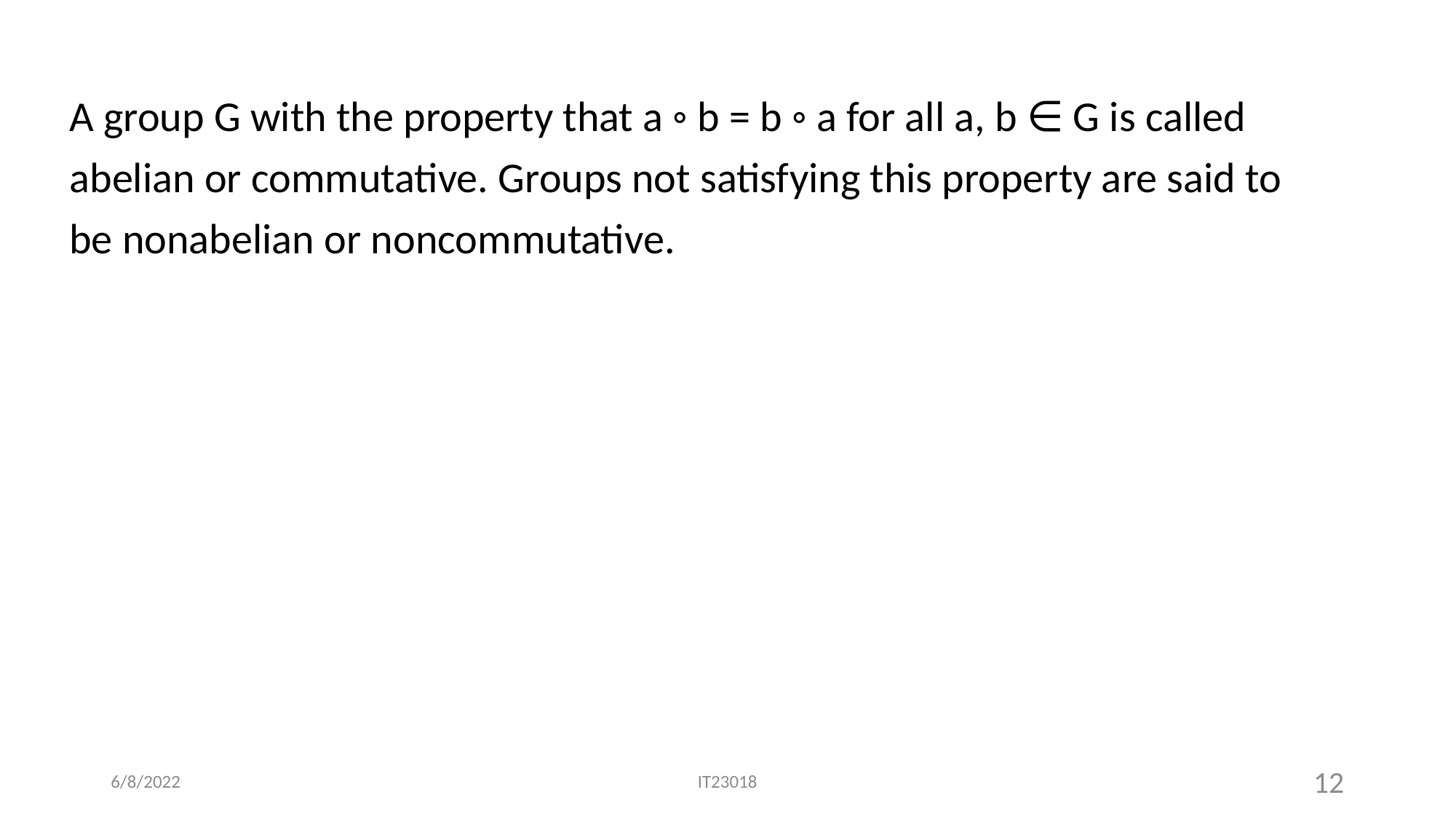

A group G with the property that a ◦ b = b ◦ a for all a, b ∈ G is called
abelian or commutative. Groups not satisfying this property are said to
be nonabelian or noncommutative.
6/8/2022
IT23018
12